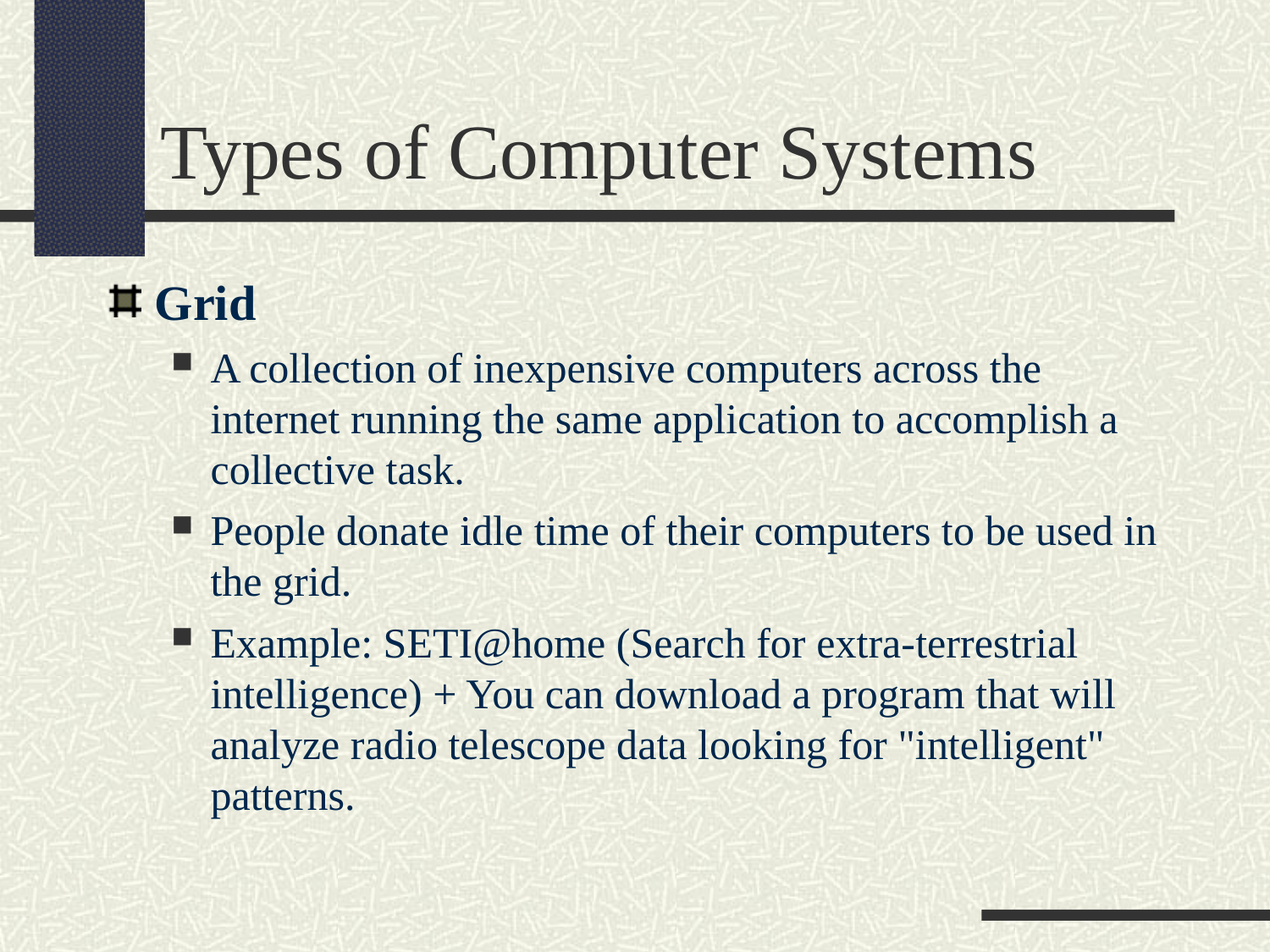

Types of Computer Systems
Grid
A collection of inexpensive computers across the internet running the same application to accomplish a collective task.
People donate idle time of their computers to be used in the grid.
Example: SETI@home (Search for extra-terrestrial intelligence) + You can download a program that will analyze radio telescope data looking for "intelligent" patterns.